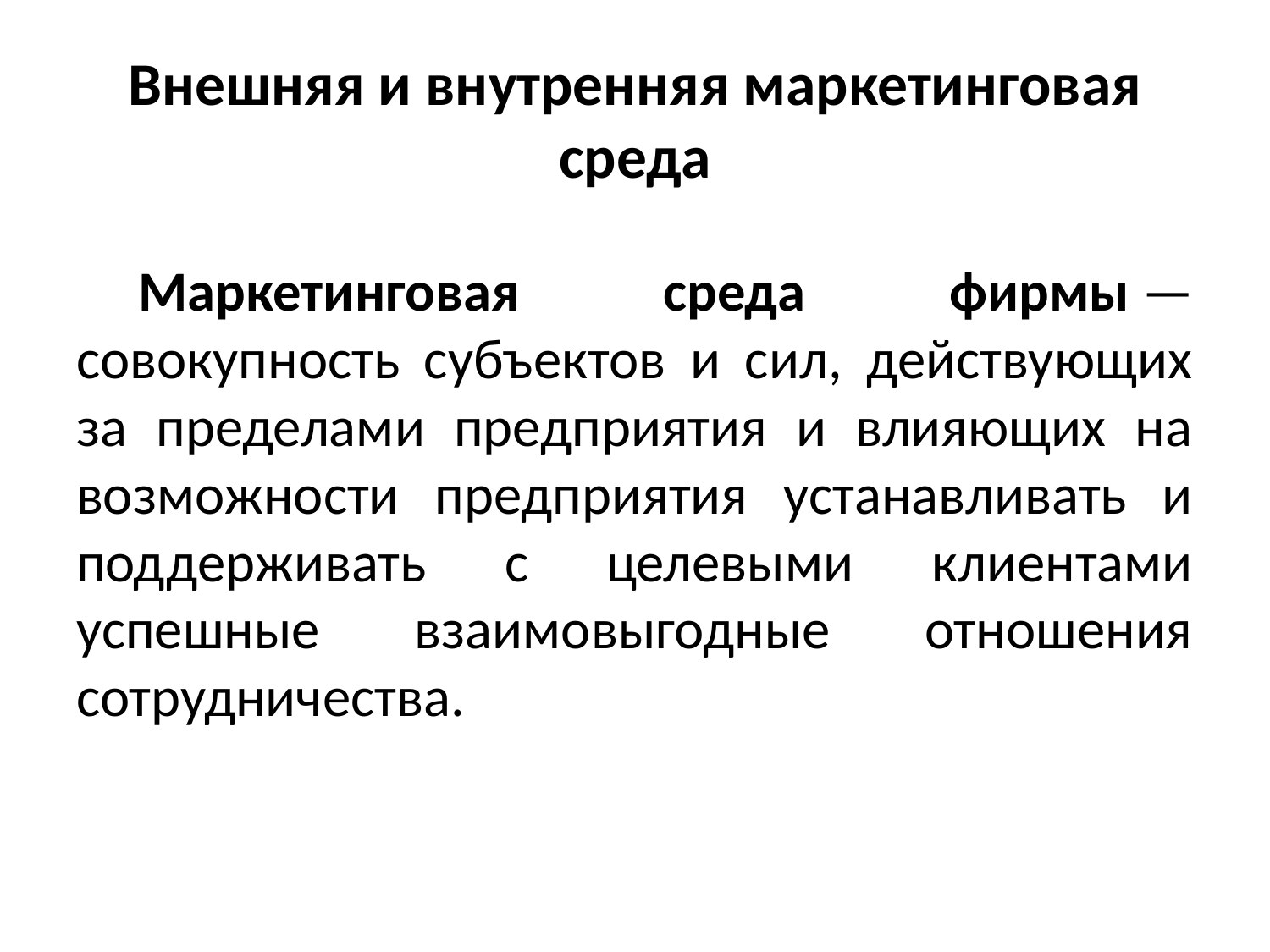

# Внешняя и внутренняя маркетинговая среда
Маркетинговая среда фирмы — совокупность субъектов и сил, действующих за пределами предприятия и влияющих на возможности предприятия устанавливать и поддерживать с целевыми клиентами успешные взаимовыгодные отношения сотрудничества.